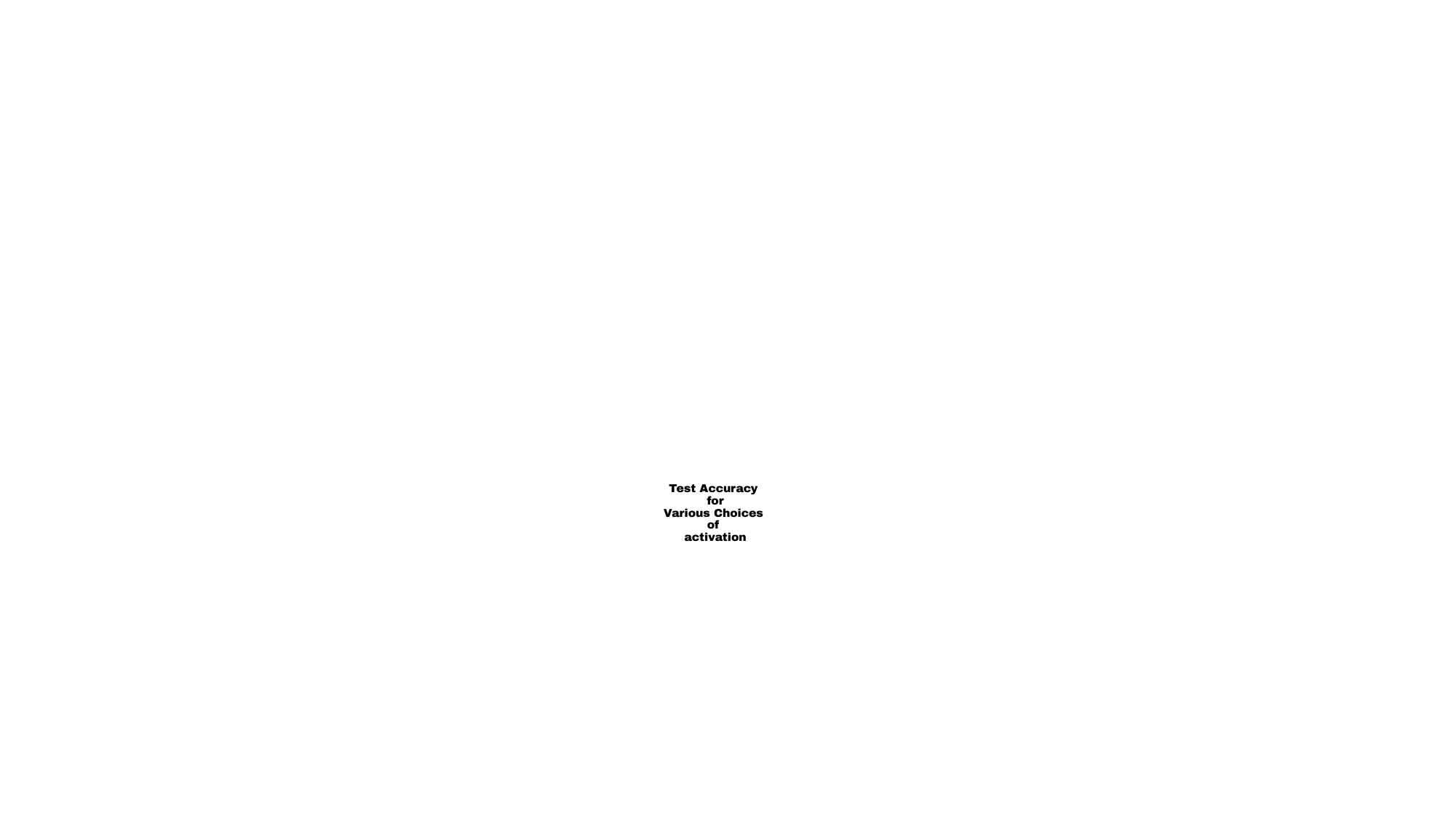

# Test Accuracy for Various Choices of activation